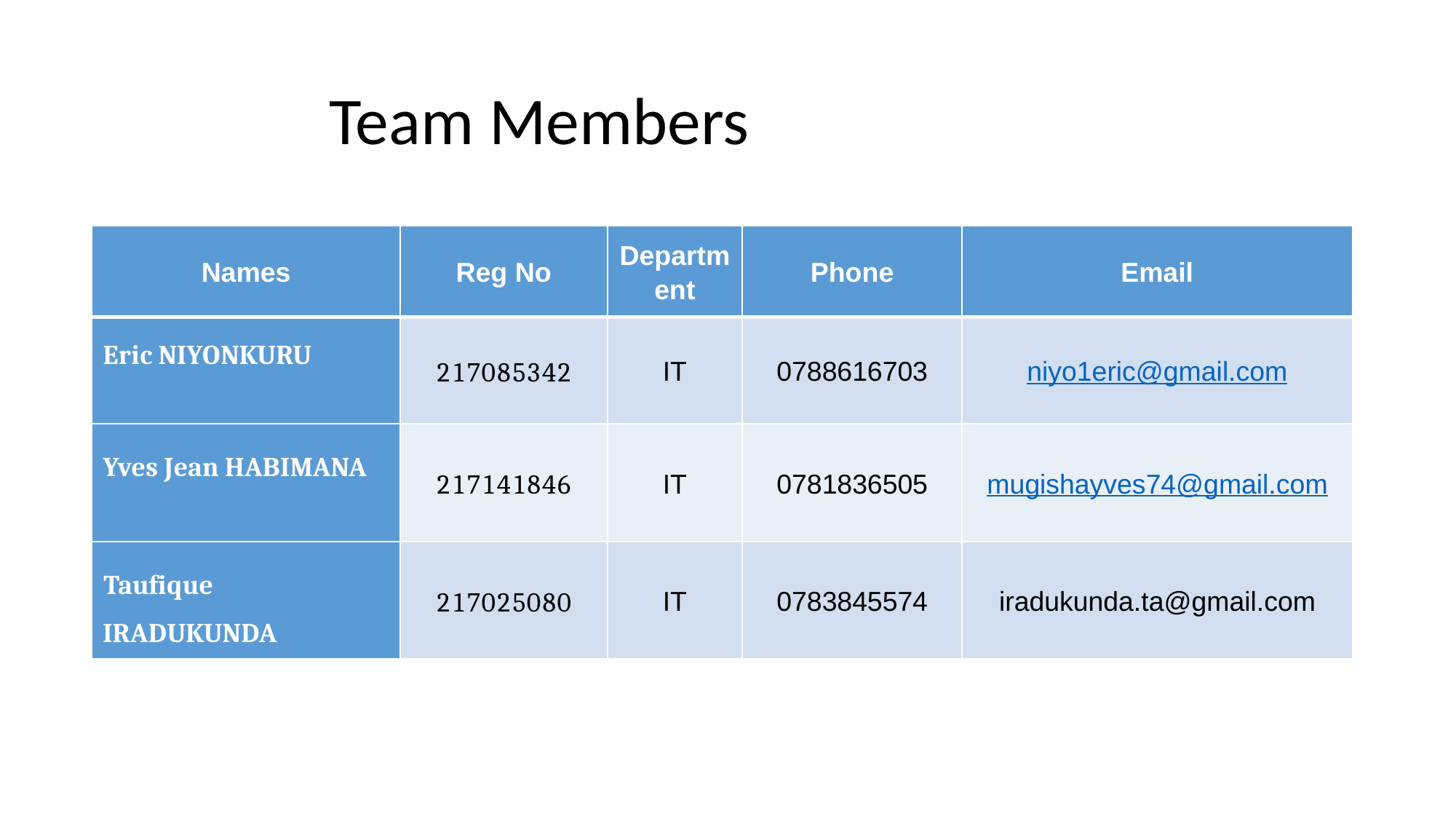

# Team Members

| Names | Reg No | Department | Phone | Email |
| --- | --- | --- | --- | --- |
| Eric NIYONKURU | 217085342 | IT | 0788616703 | niyo1eric@gmail.com |
| Yves Jean HABIMANA | 217141846 | IT | 0781836505 | mugishayves74@gmail.com |
| Taufique IRADUKUNDA | 217025080 | IT | 0783845574 | iradukunda.ta@gmail.com |